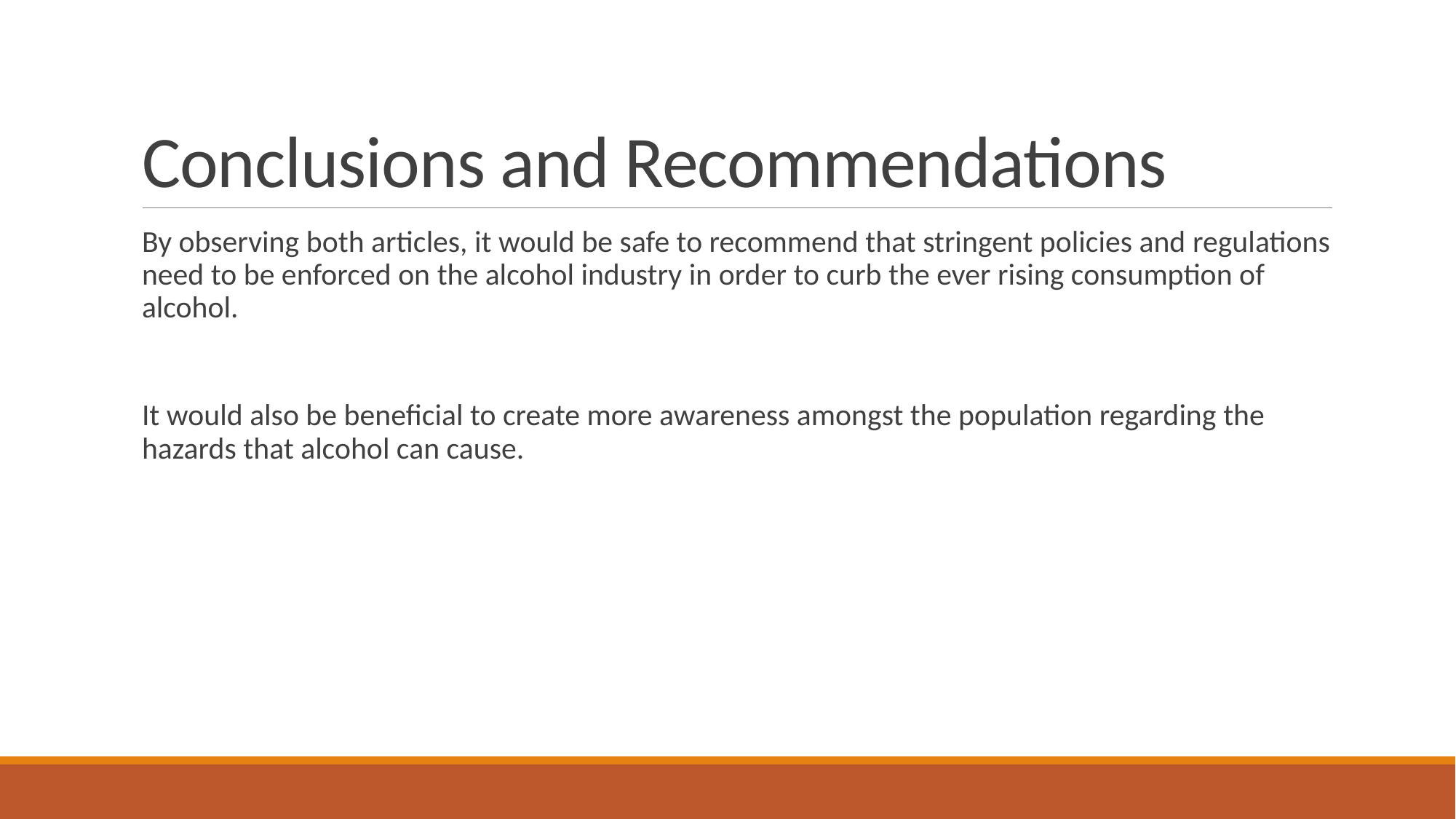

# Conclusions and Recommendations
By observing both articles, it would be safe to recommend that stringent policies and regulations need to be enforced on the alcohol industry in order to curb the ever rising consumption of alcohol.

It would also be beneficial to create more awareness amongst the population regarding the hazards that alcohol can cause.